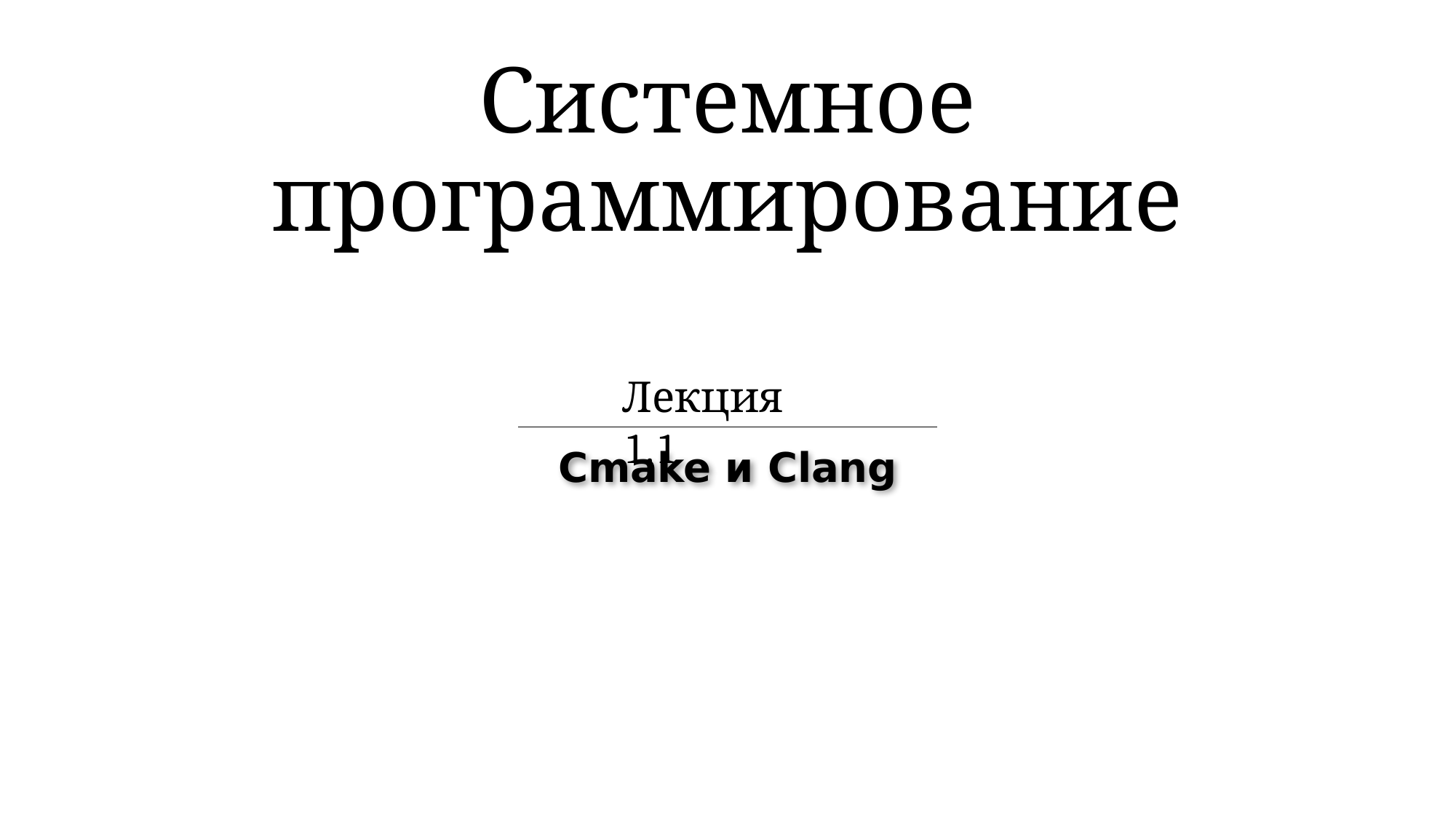

# Системное программирование
Лекция 1.1
Cmake и Clang